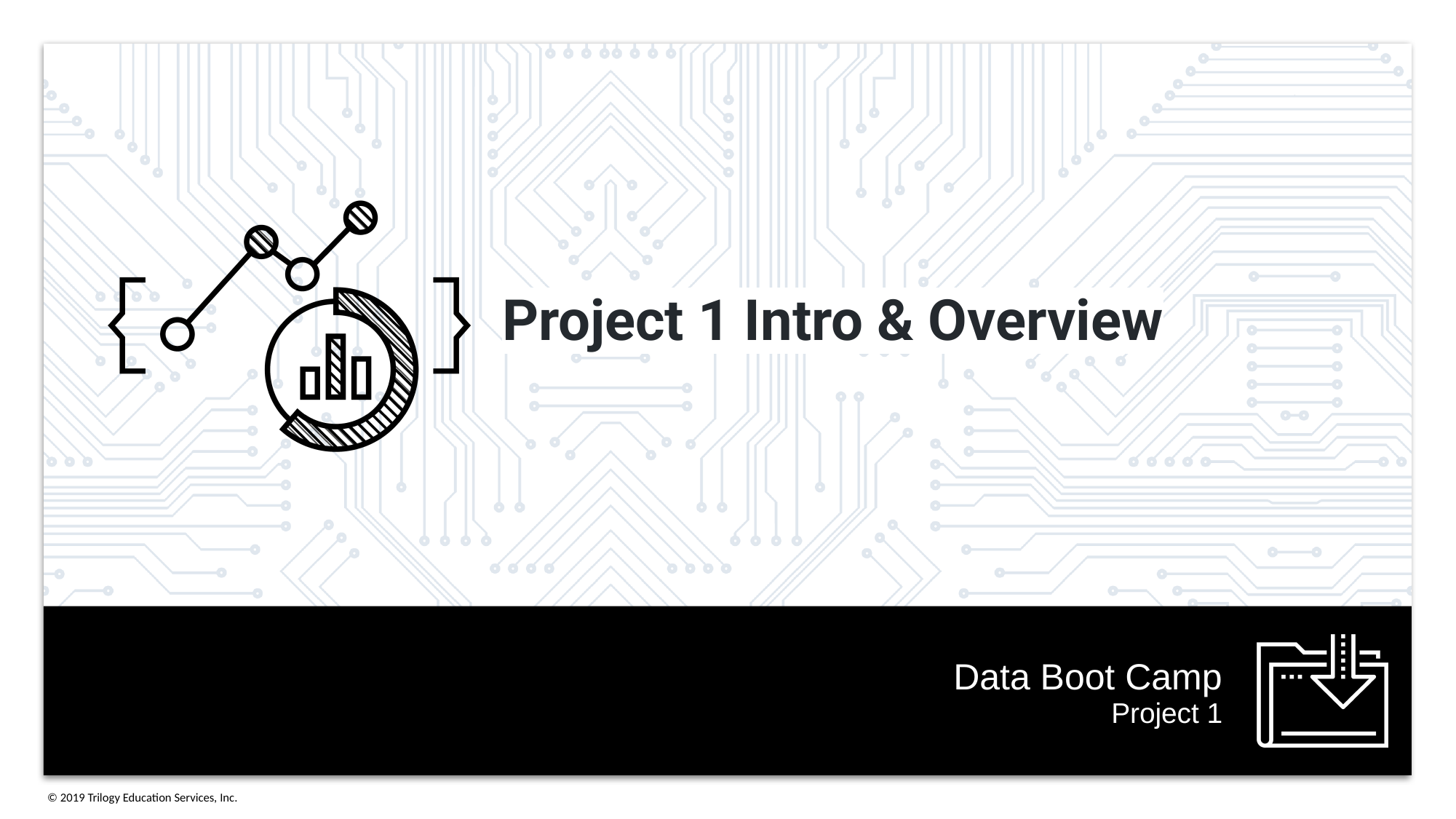

Project 1 Intro & Overview
# Project 1